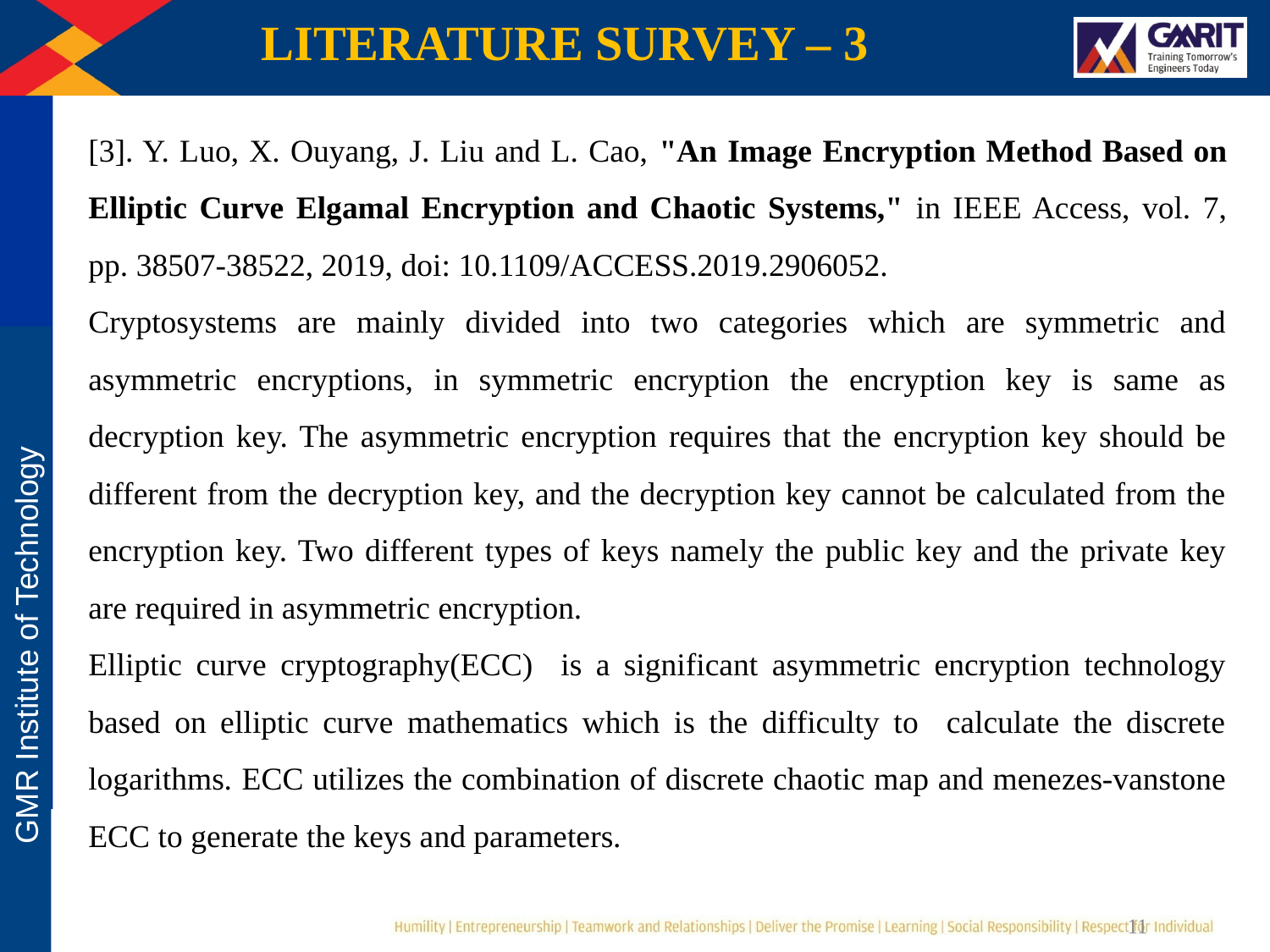

LITERATURE SURVEY – 3
[3]. Y. Luo, X. Ouyang, J. Liu and L. Cao, "An Image Encryption Method Based on Elliptic Curve Elgamal Encryption and Chaotic Systems," in IEEE Access, vol. 7, pp. 38507-38522, 2019, doi: 10.1109/ACCESS.2019.2906052.
Cryptosystems are mainly divided into two categories which are symmetric and asymmetric encryptions, in symmetric encryption the encryption key is same as decryption key. The asymmetric encryption requires that the encryption key should be different from the decryption key, and the decryption key cannot be calculated from the encryption key. Two different types of keys namely the public key and the private key are required in asymmetric encryption.
Elliptic curve cryptography(ECC)  is a significant asymmetric encryption technology based on elliptic curve mathematics which is the difficulty to  calculate the discrete logarithms. ECC utilizes the combination of discrete chaotic map and menezes-vanstone ECC to generate the keys and parameters.
11